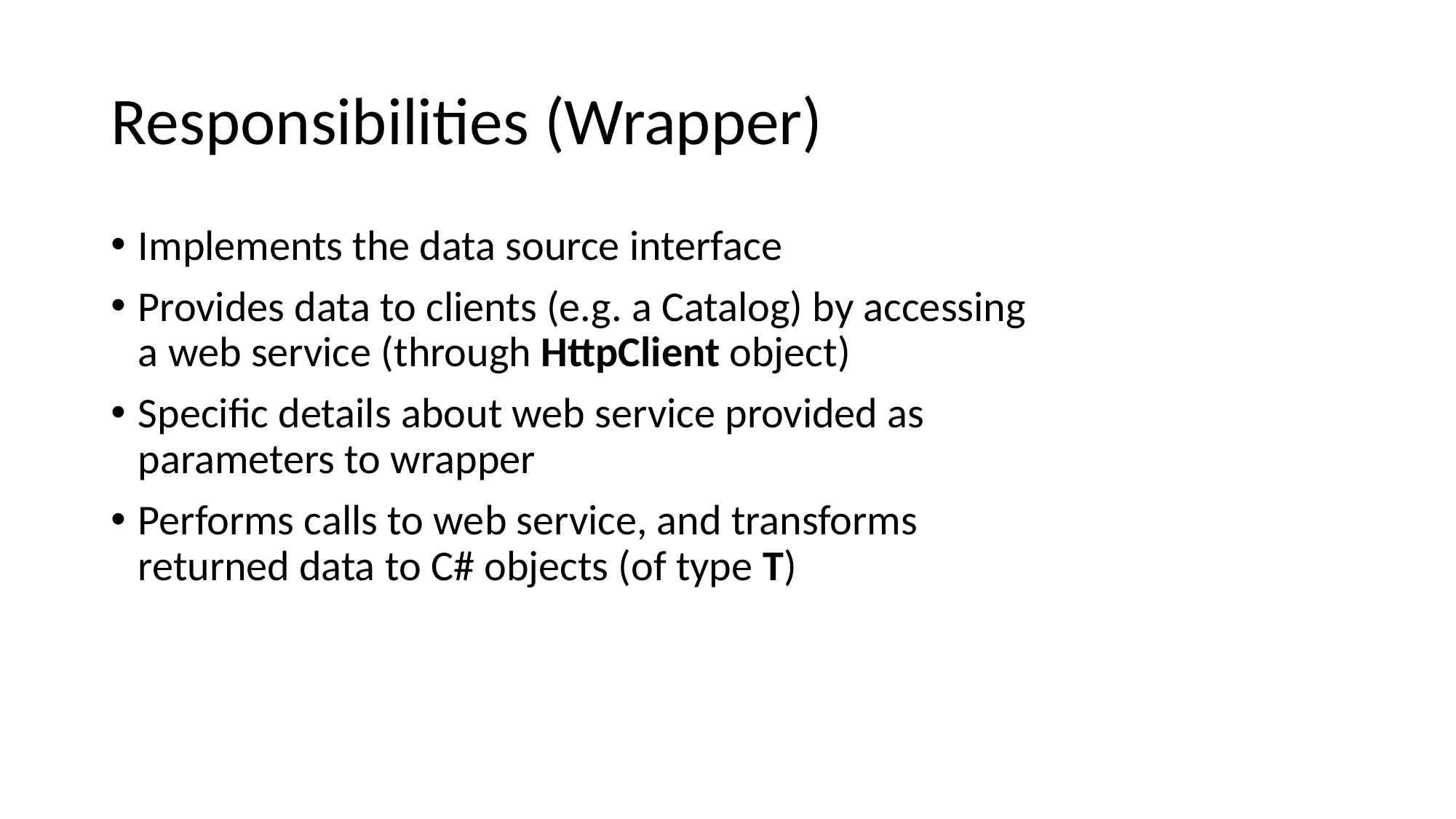

# Responsibilities (Wrapper)
Implements the data source interface
Provides data to clients (e.g. a Catalog) by accessing a web service (through HttpClient object)
Specific details about web service provided as parameters to wrapper
Performs calls to web service, and transforms returned data to C# objects (of type T)